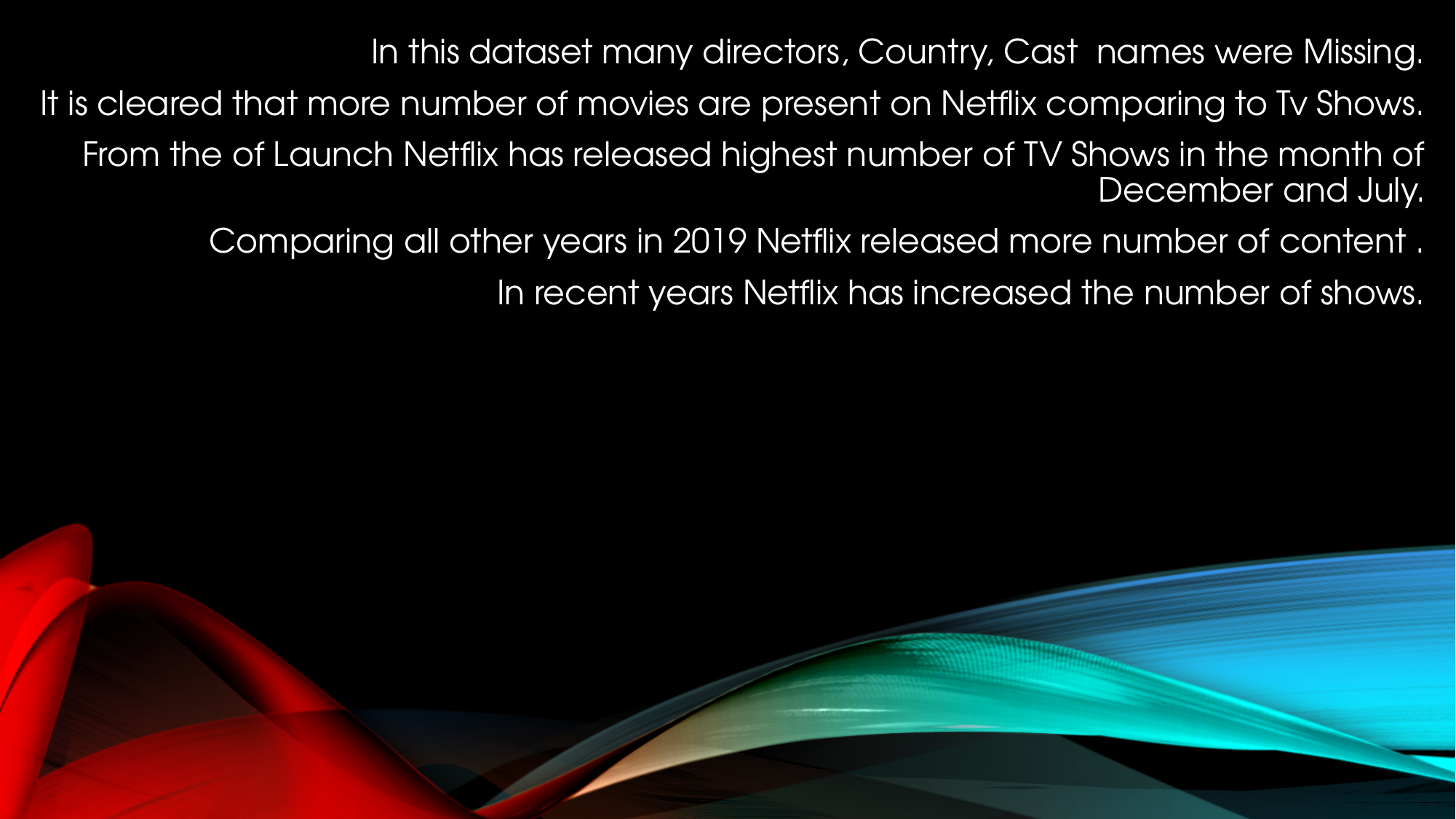

In this dataset many directors, Country, Cast  names were Missing.
It is cleared that more number of movies are present on Netflix comparing to Tv Shows.
From the of Launch Netflix has released highest number of TV Shows in the month of December and July.
Comparing all other years in 2019 Netflix released more number of content .
In recent years Netflix has increased the number of shows.